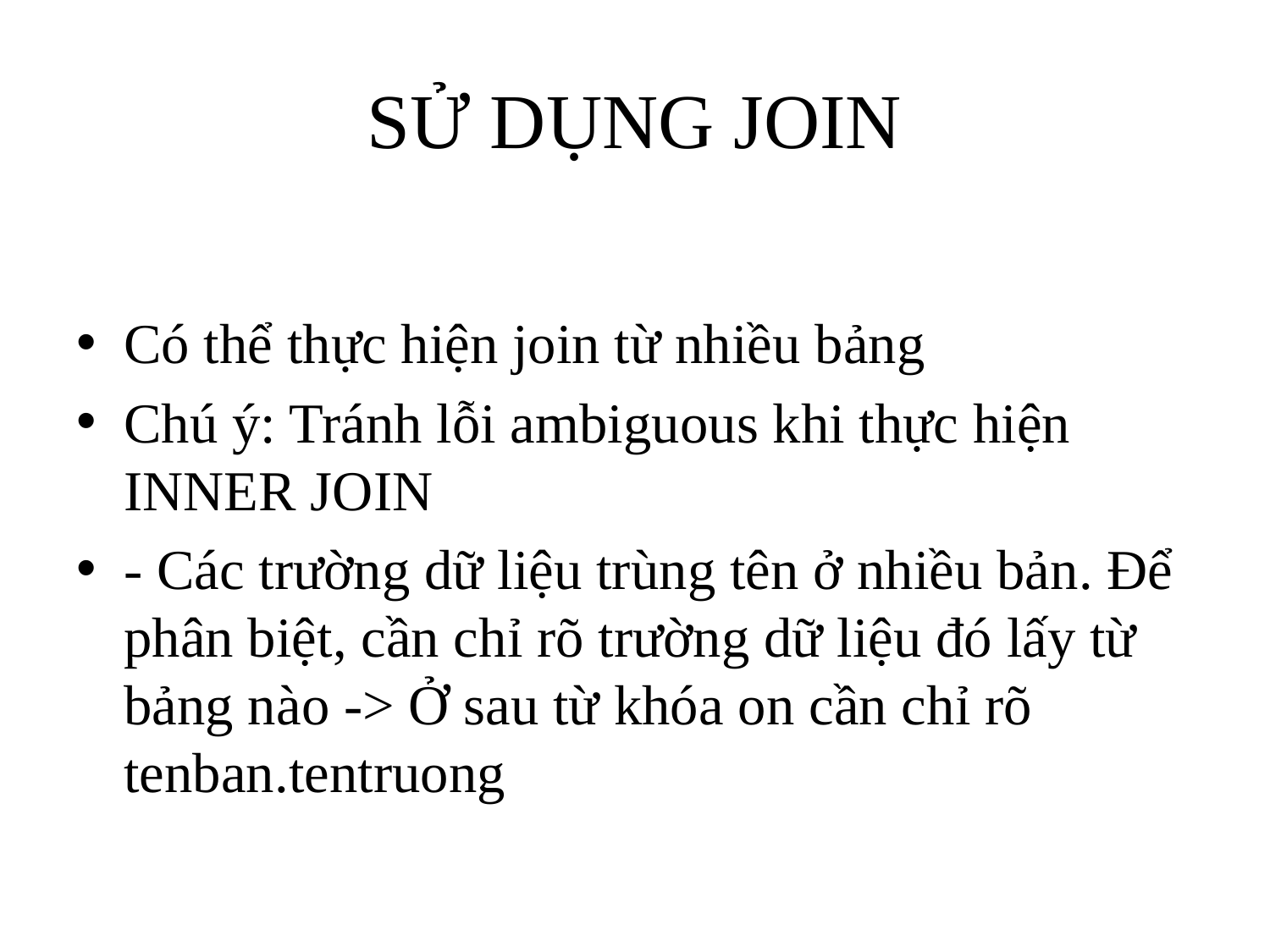

# SỬ DỤNG JOIN

Có thể thực hiện join từ nhiều bảng
Chú ý: Tránh lỗi ambiguous khi thực hiện INNER JOIN
- Các trường dữ liệu trùng tên ở nhiều bản. Để phân biệt, cần chỉ rõ trường dữ liệu đó lấy từ bảng nào -> Ở sau từ khóa on cần chỉ rõ tenban.tentruong